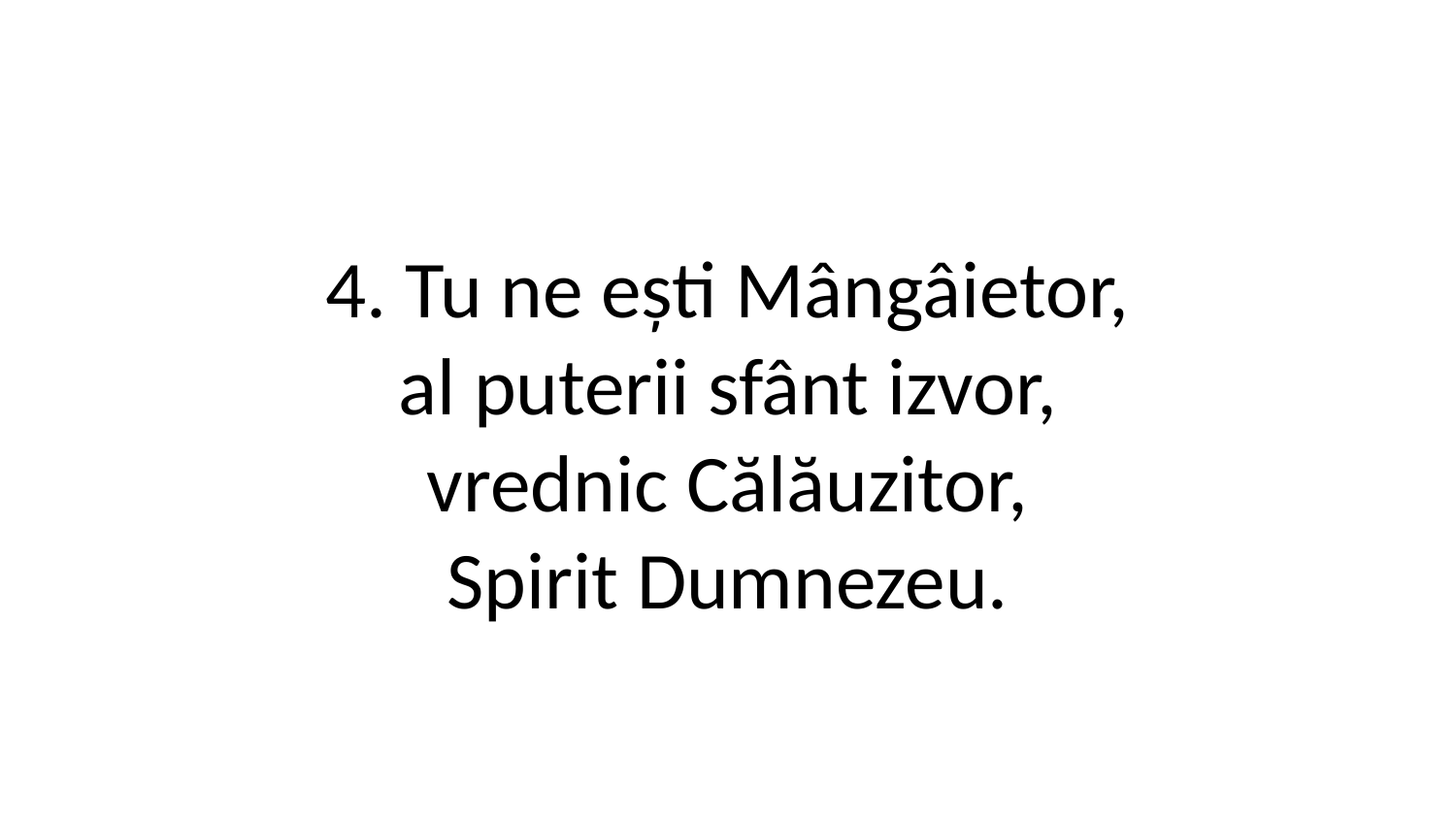

4. Tu ne ești Mângâietor,
al puterii sfânt izvor,
vrednic Călăuzitor,
Spirit Dumnezeu.